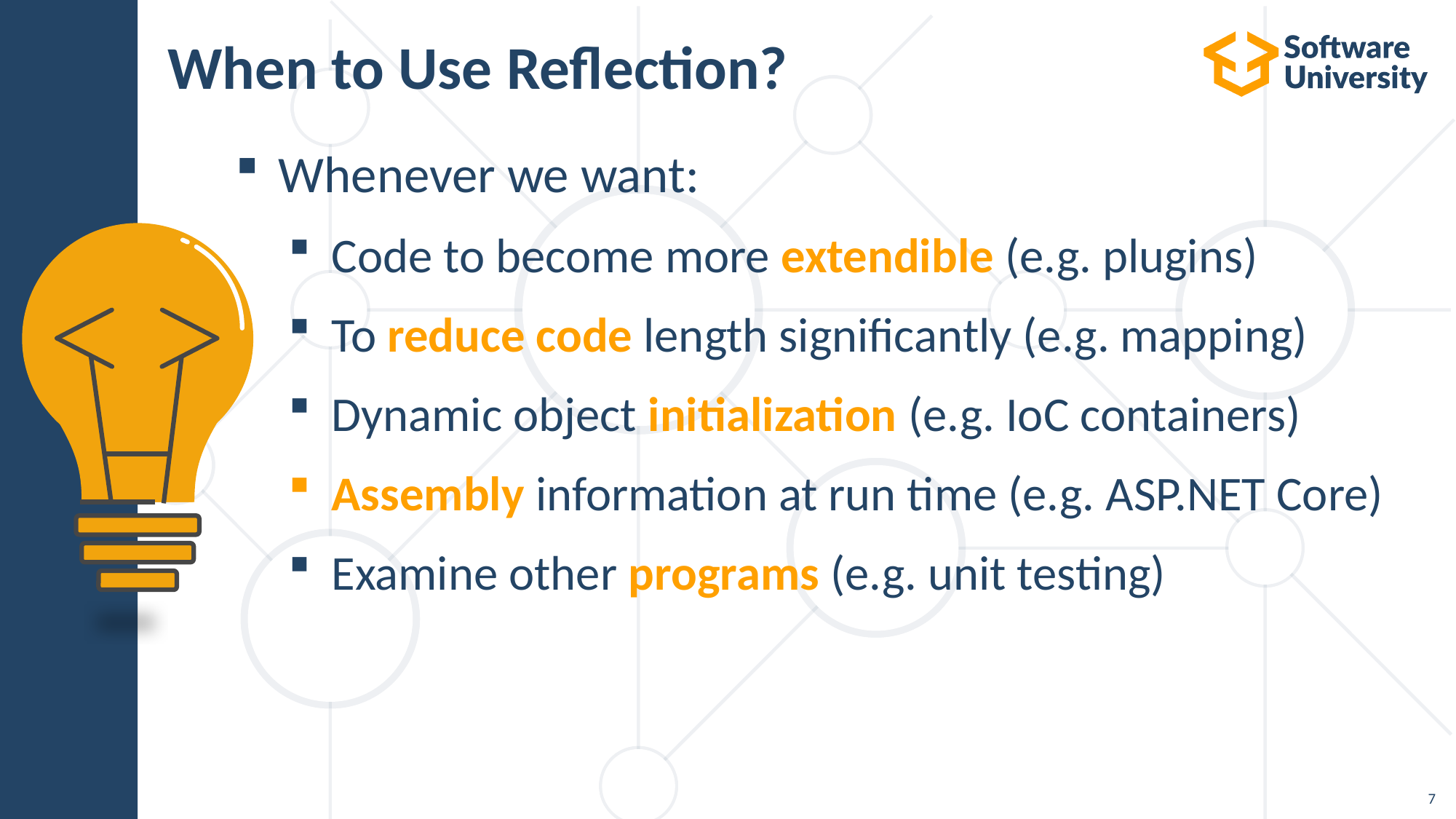

# When to Use Reflection?
Whenever we want:
Code to become more extendible (e.g. plugins)
To reduce code length significantly (e.g. mapping)
Dynamic object initialization (e.g. IoC containers)
Assembly information at run time (e.g. ASP.NET Core)
Examine other programs (e.g. unit testing)
7